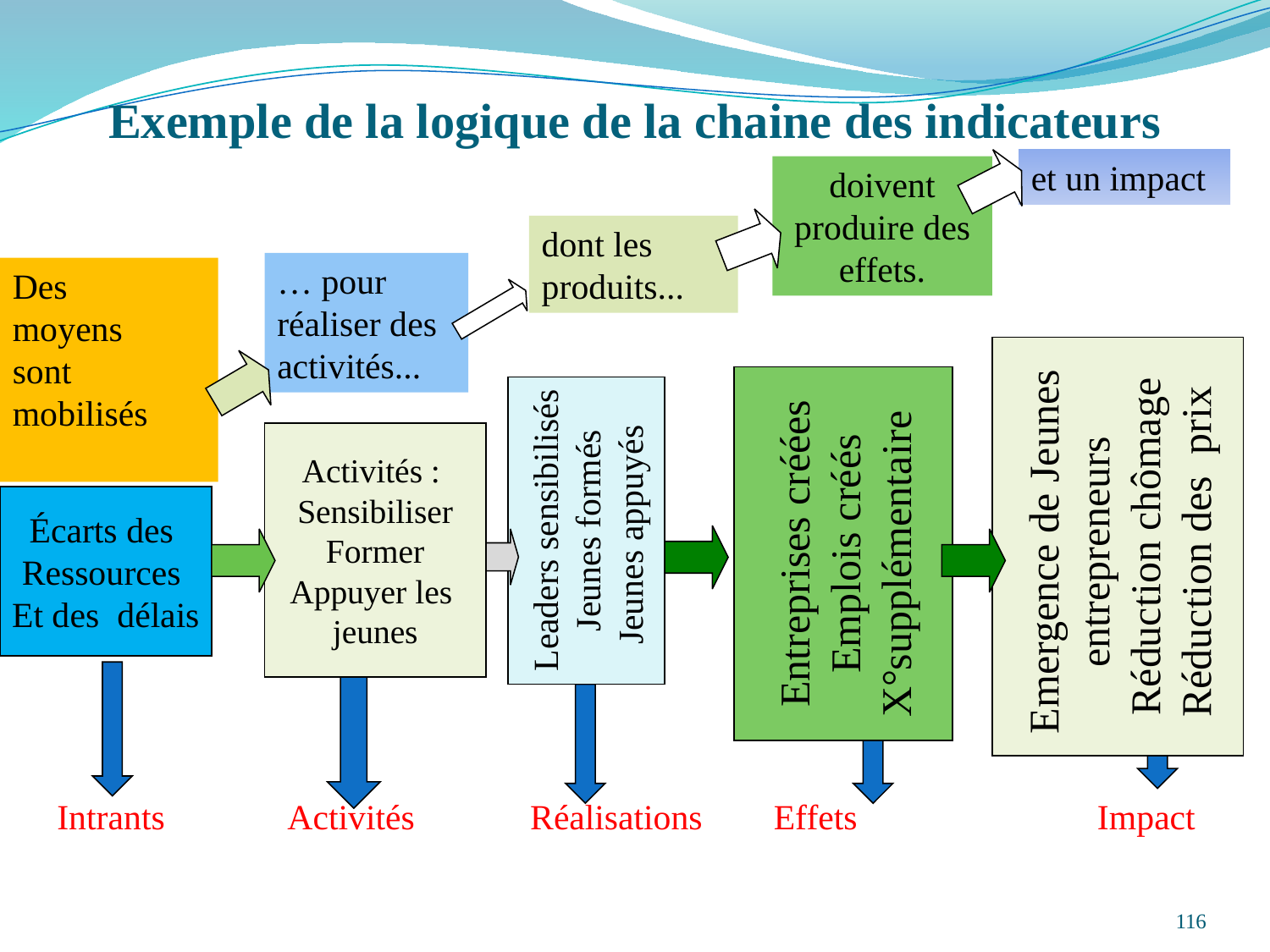

# Exemple de la logique de la chaine des indicateurs
et un impact

doivent produire des effets.

dont les produits...
… pour réaliser des activités...
Des
moyens
sont mobilisés

Emergence de Jeunes
entrepreneurs
Réduction chômage
Réduction des  prix

Entreprises créées
Emplois créés
X°supplémentaire
Leaders sensibilisés
Jeunes formés
Jeunes appuyés
Activités :
Sensibiliser
Former
Appuyer les
jeunes
Écarts des
Ressources
Et des  délais

     Intrants              Activités             Réalisations        Effets                           Impact
116